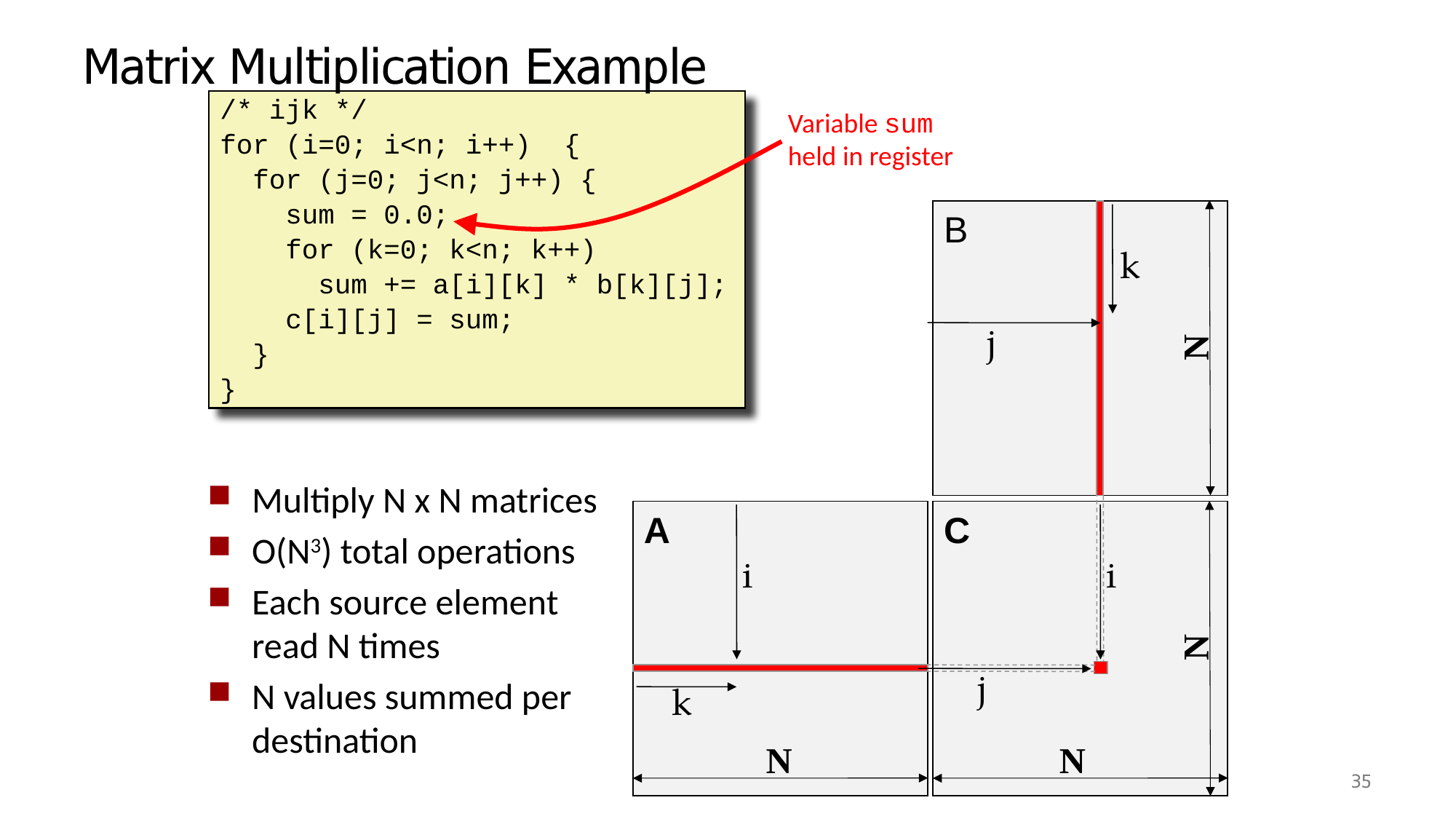

# Matrix Multiplication Example
/* ijk */
for (i=0; i<n; i++)  {
  for (j=0; j<n; j++) {
    sum = 0.0;
    for (k=0; k<n; k++)
      sum += a[i][k] * b[k][j];
    c[i][j] = sum;
  }
}
Variable sum
held in register

B

k
j

N

A
C

i
i
N
j

k

N
N
35

Multiply N x N matrices
O(N3) total operations
Each source element read N times
N values summed per destination
35